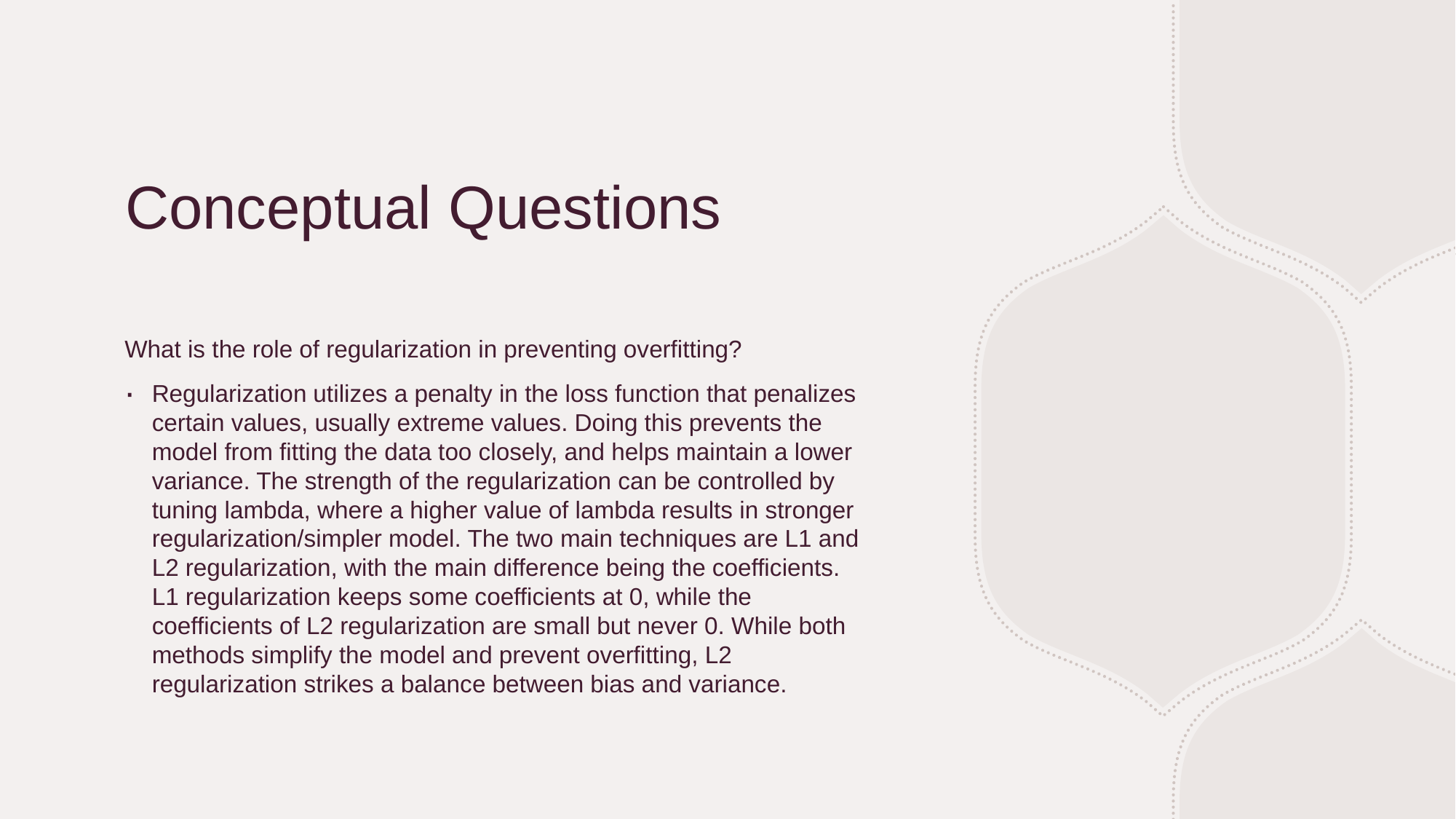

# Conceptual Questions

What is the role of regularization in preventing overfitting?
Regularization utilizes a penalty in the loss function that penalizes certain values, usually extreme values. Doing this prevents the model from fitting the data too closely, and helps maintain a lower variance. The strength of the regularization can be controlled by tuning lambda, where a higher value of lambda results in stronger regularization/simpler model. The two main techniques are L1 and L2 regularization, with the main difference being the coefficients. L1 regularization keeps some coefficients at 0, while the coefficients of L2 regularization are small but never 0. While both methods simplify the model and prevent overfitting, L2 regularization strikes a balance between bias and variance.